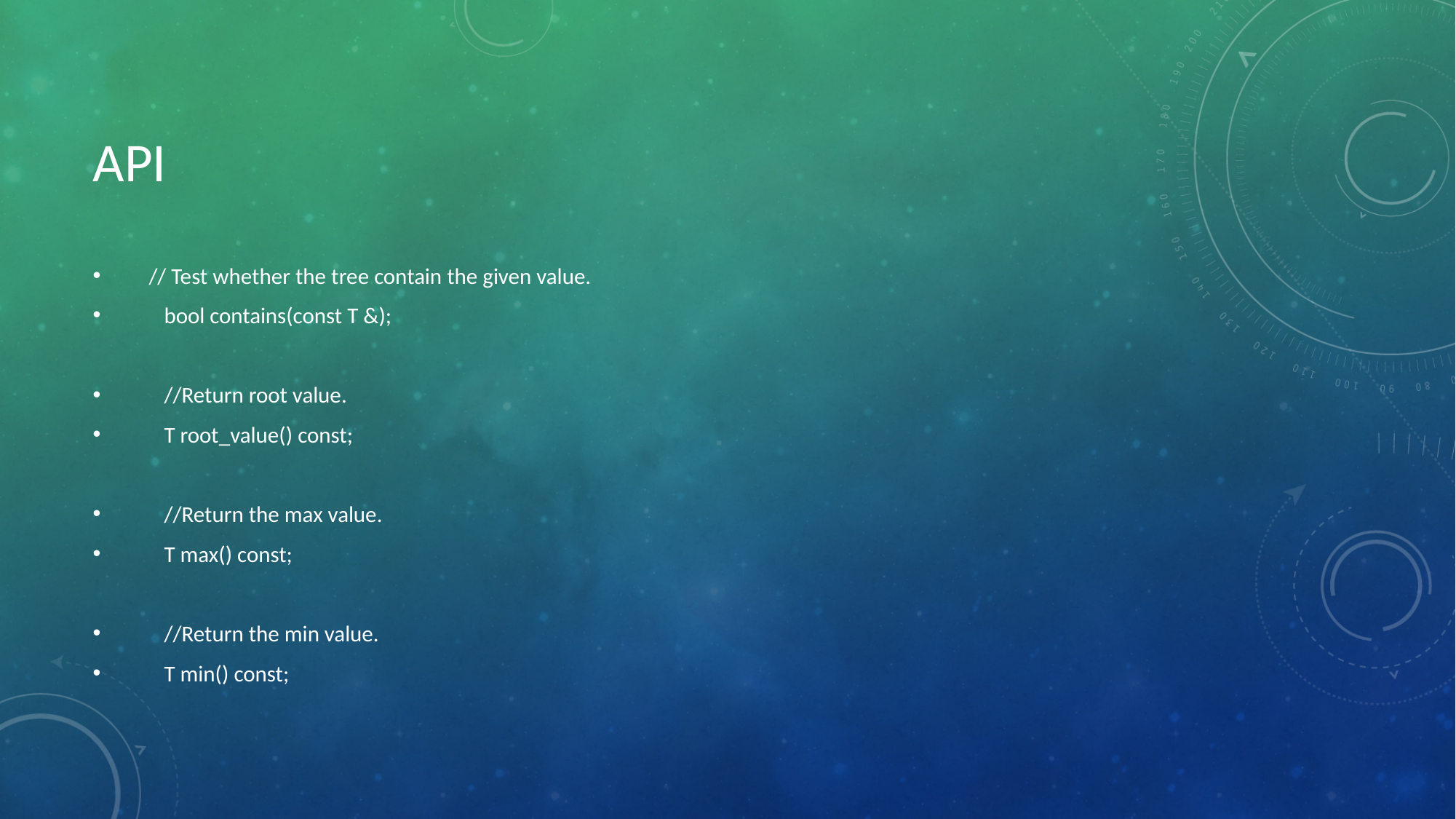

# API
     // Test whether the tree contain the given value.
        bool contains(const T &);

        //Return root value.
        T root_value() const;

        //Return the max value.
        T max() const;

        //Return the min value.
        T min() const;